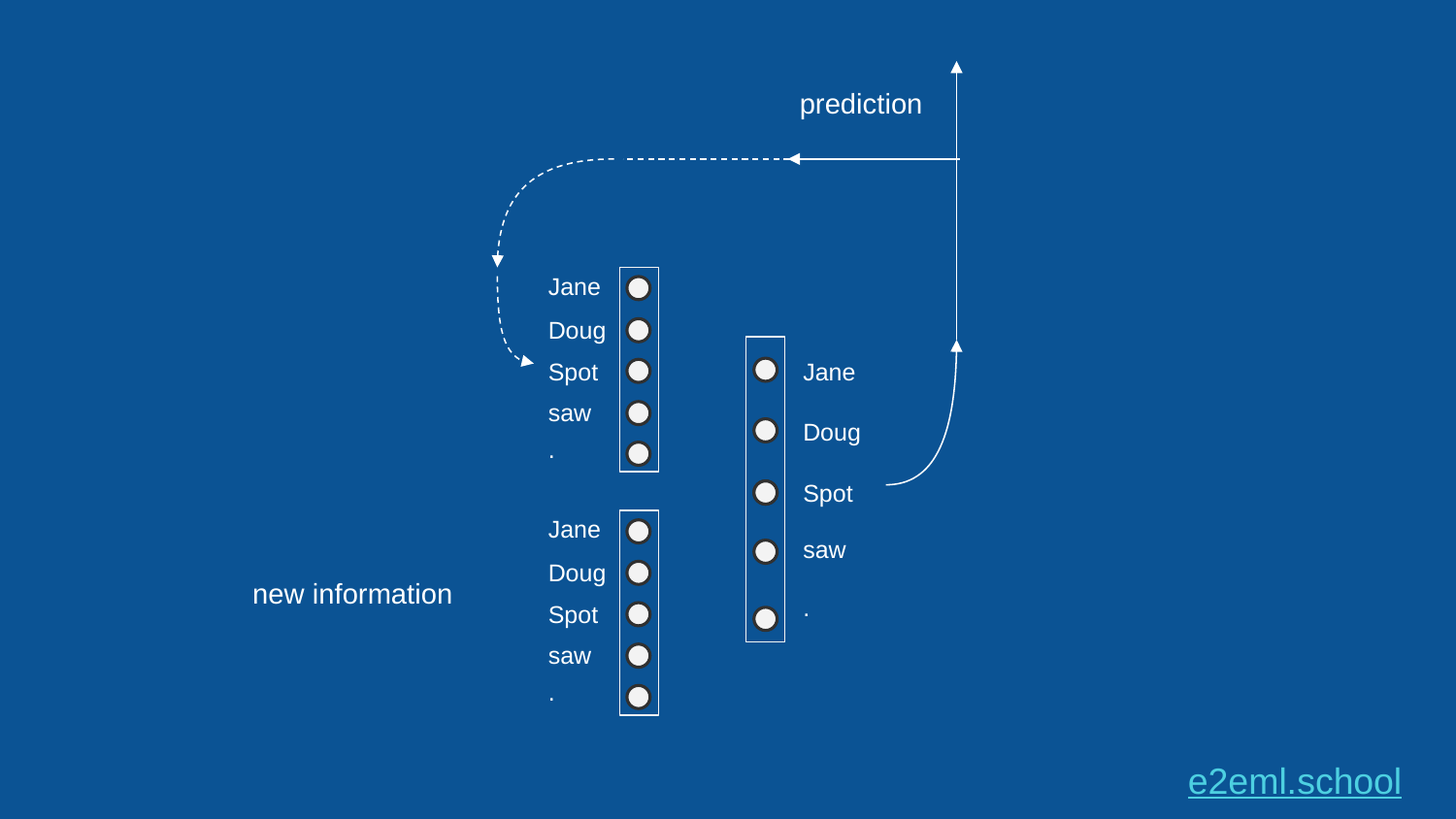

prediction

Jane

Doug

Spot
Jane

saw

Doug

.

Spot

Jane

saw

Doug

new information
.
Spot

saw

.

e2eml.school